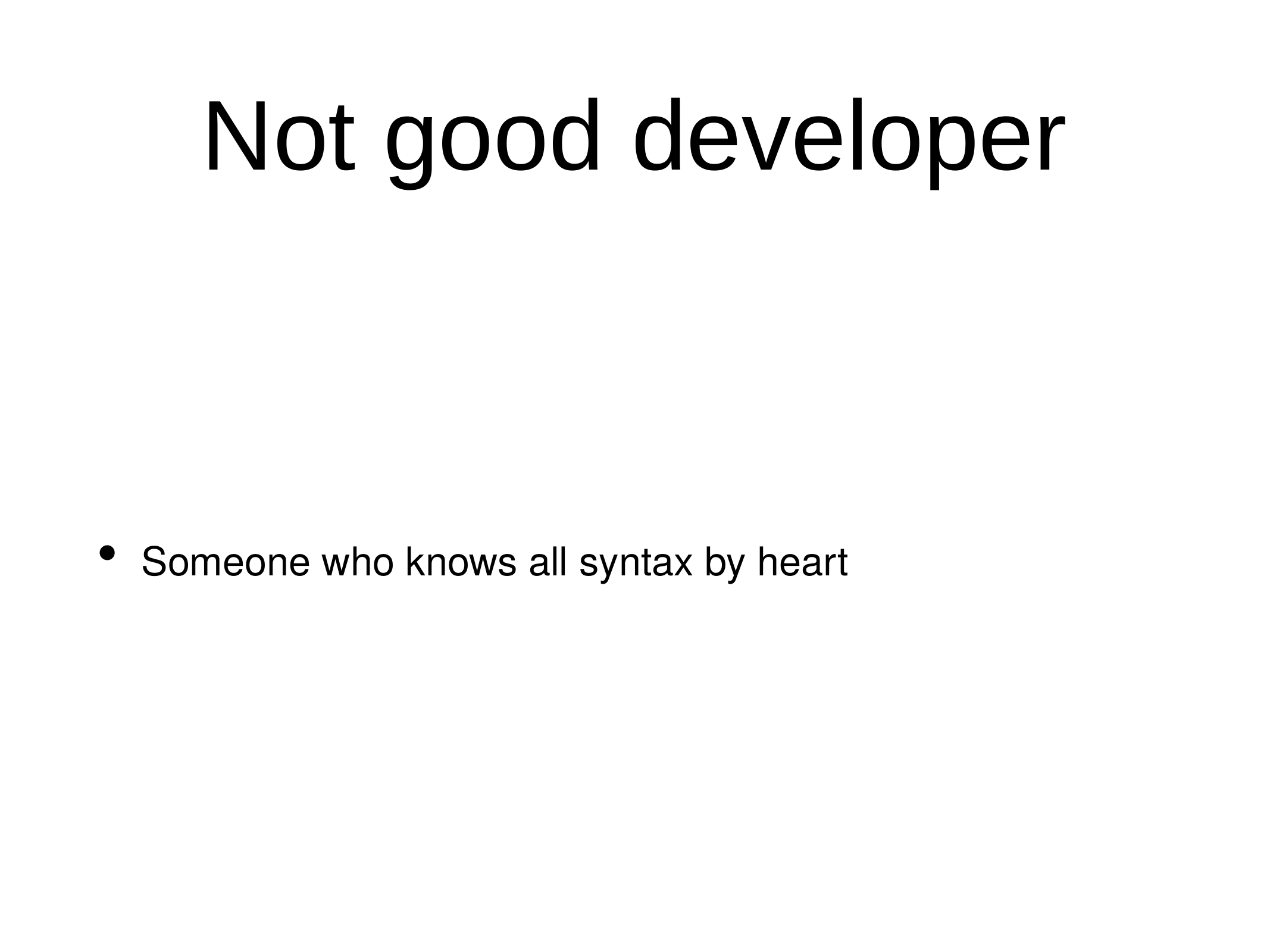

# Not good developer
Someone who knows all syntax by heart